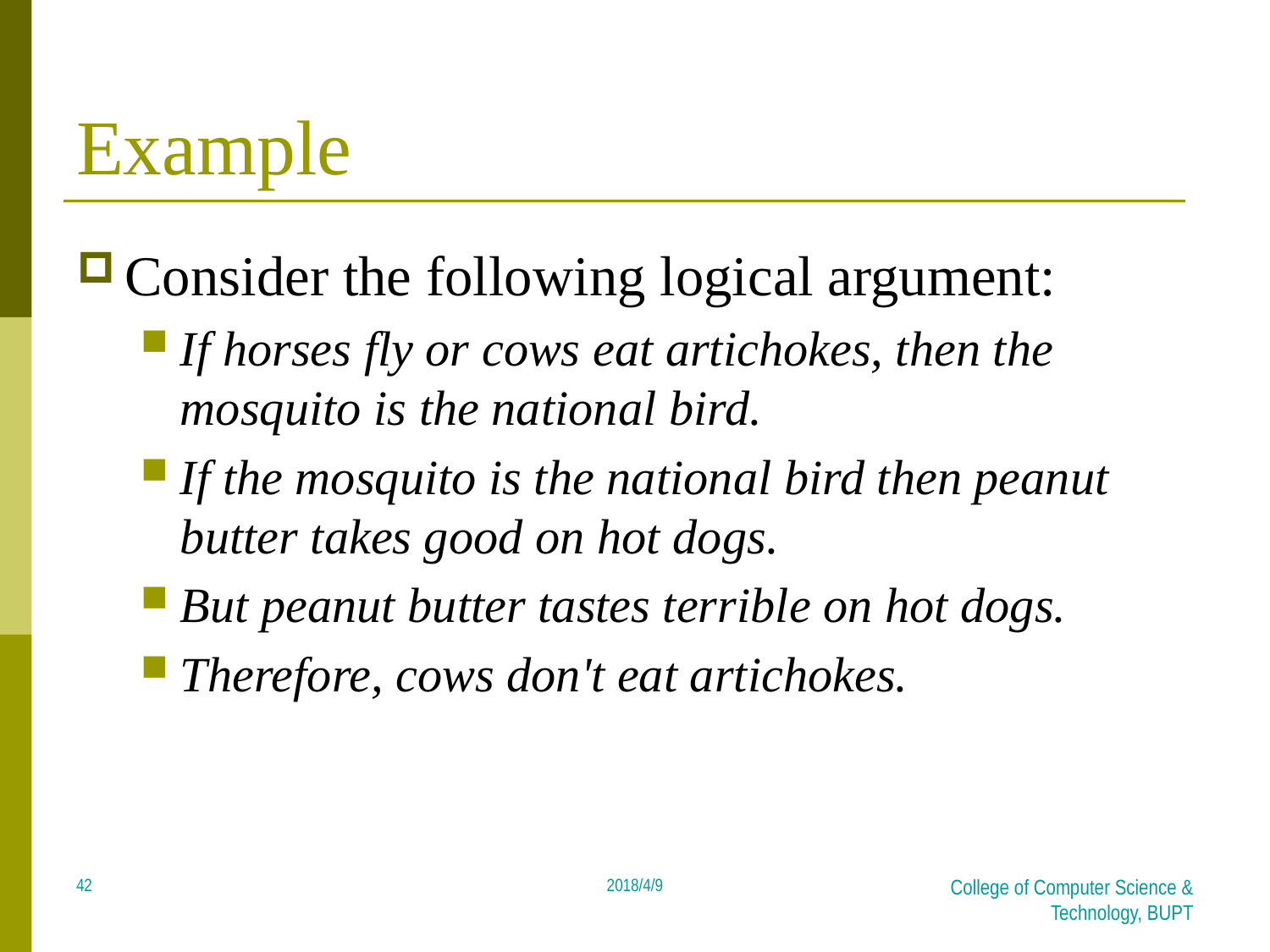

# Example
Consider the following logical argument:
If horses fly or cows eat artichokes, then the mosquito is the national bird.
If the mosquito is the national bird then peanut butter takes good on hot dogs.
But peanut butter tastes terrible on hot dogs.
Therefore, cows don't eat artichokes.
42
2018/4/9
College of Computer Science & Technology, BUPT